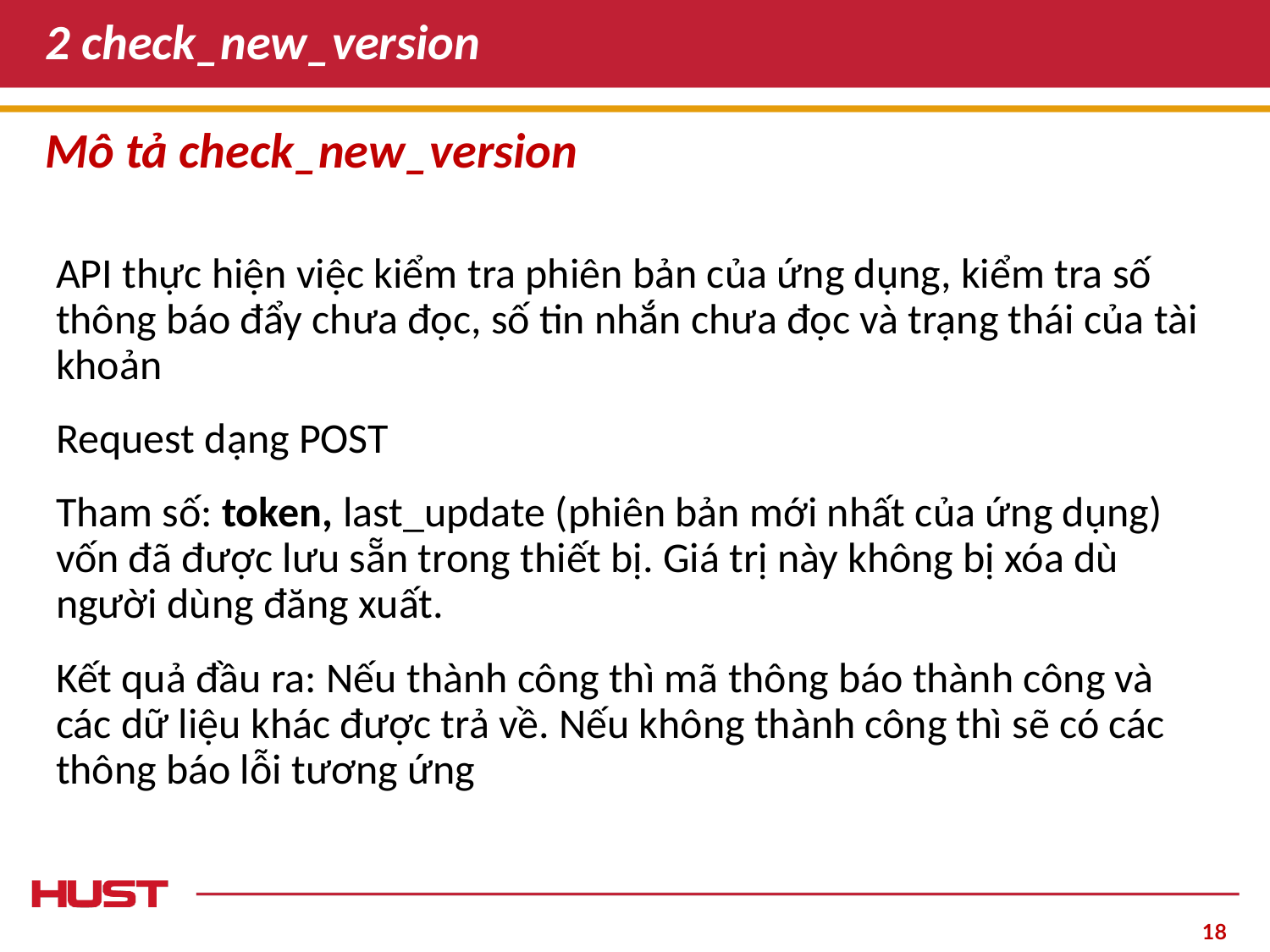

# 2 check_new_version
Mô tả check_new_version

API thực hiện việc kiểm tra phiên bản của ứng dụng, kiểm tra số thông báo đẩy chưa đọc, số tin nhắn chưa đọc và trạng thái của tài khoản
Request dạng POST
Tham số: token, last_update (phiên bản mới nhất của ứng dụng) vốn đã được lưu sẵn trong thiết bị. Giá trị này không bị xóa dù người dùng đăng xuất.
Kết quả đầu ra: Nếu thành công thì mã thông báo thành công và các dữ liệu khác được trả về. Nếu không thành công thì sẽ có các thông báo lỗi tương ứng

18